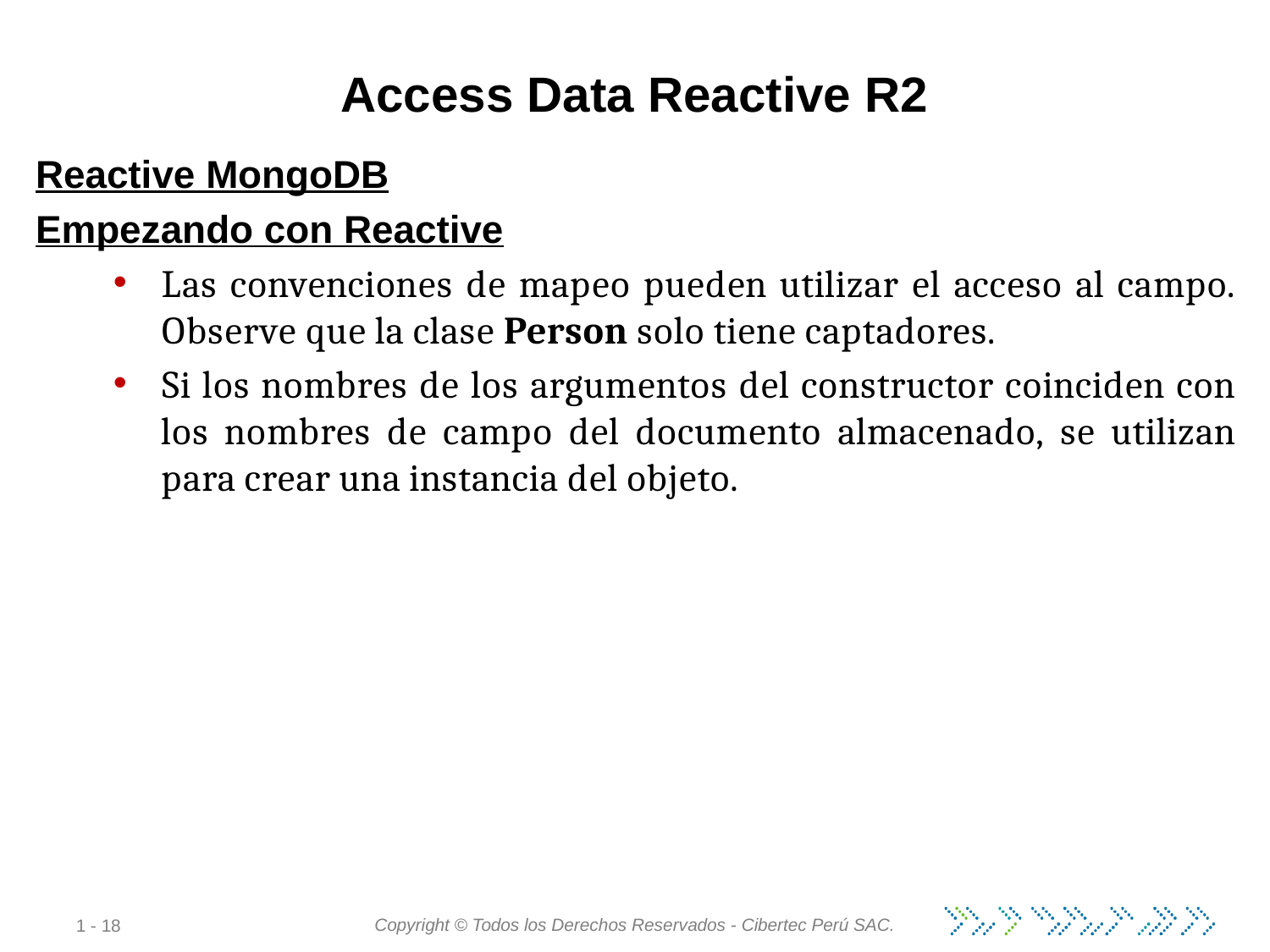

# Access Data Reactive R2
Reactive MongoDB
Empezando con Reactive
Las convenciones de mapeo pueden utilizar el acceso al campo. Observe que la clase Person solo tiene captadores.
Si los nombres de los argumentos del constructor coinciden con los nombres de campo del documento almacenado, se utilizan para crear una instancia del objeto.